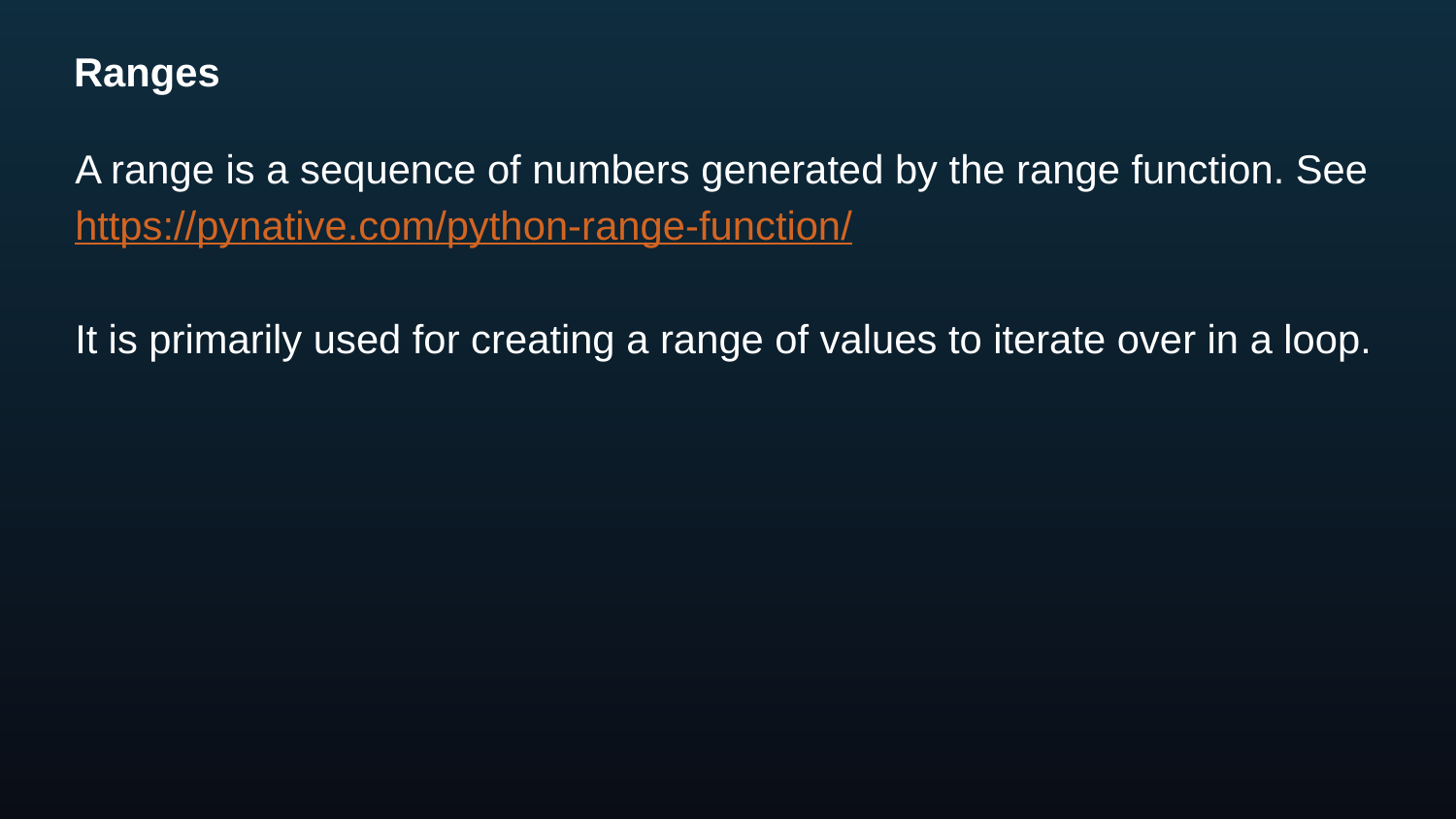

# Ranges
A range is a sequence of numbers generated by the range function. See
https://pynative.com/python-range-function/

It is primarily used for creating a range of values to iterate over in a loop.